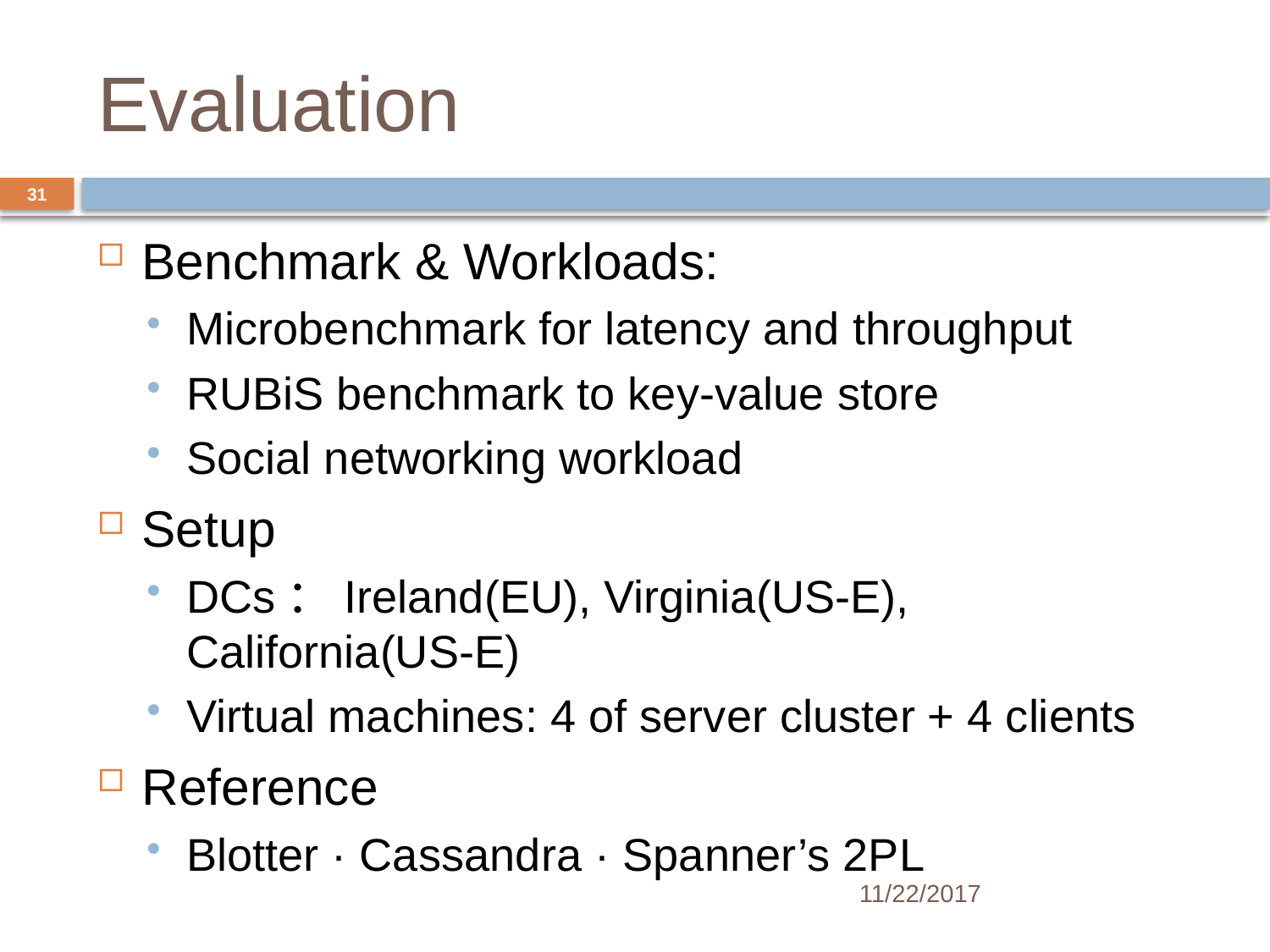

# Evaluation
31
Benchmark & Workloads:
Microbenchmark for latency and throughput
RUBiS benchmark to key-value store
Social networking workload
Setup
DCs：Ireland(EU), Virginia(US-E), California(US-E)
Virtual machines: 4 of server cluster + 4 clients
Reference
Blotter · Cassandra · Spanner’s 2PL
11/22/2017